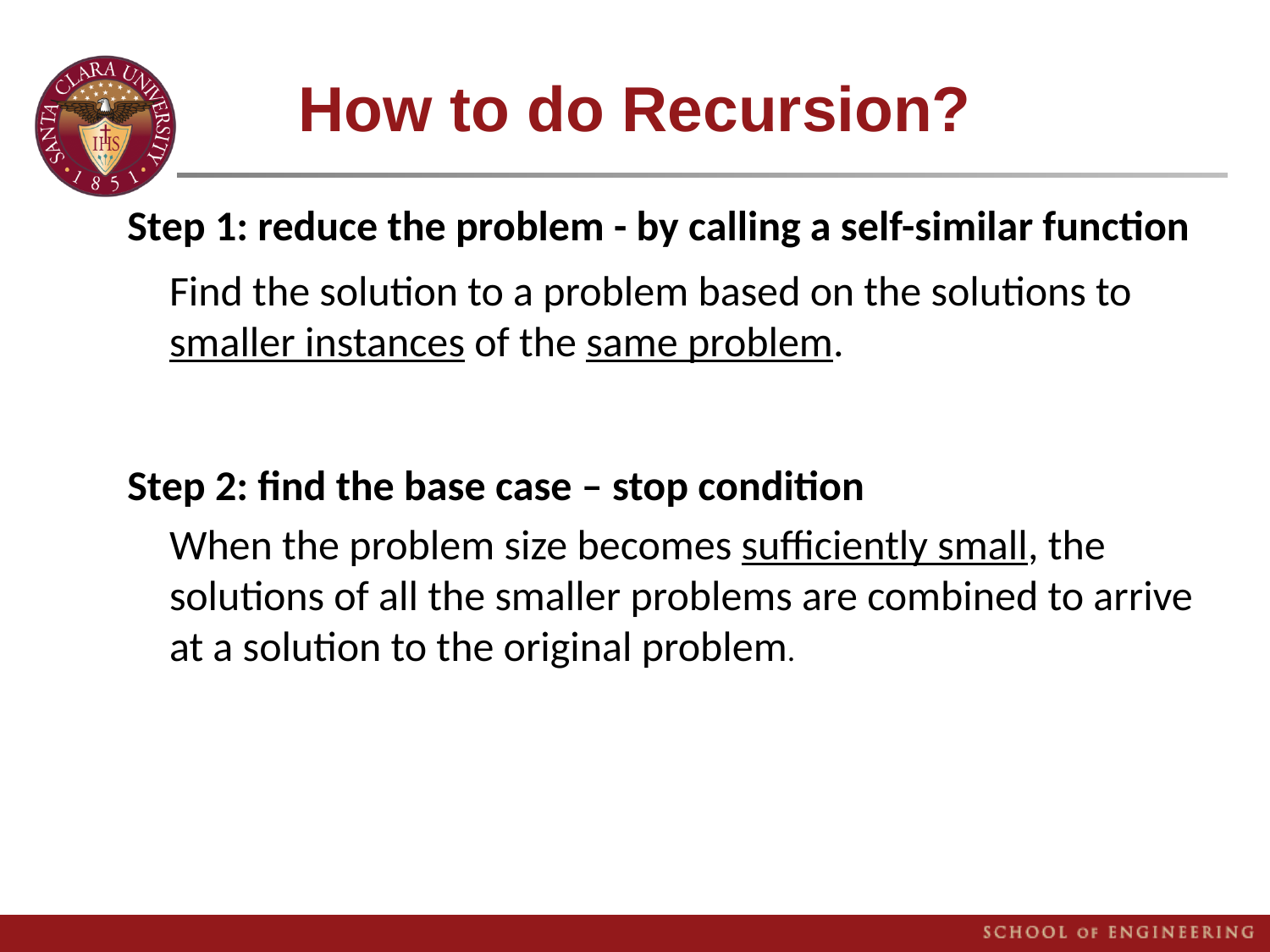

# How to do Recursion?
Step 1: reduce the problem - by calling a self-similar function
Find the solution to a problem based on the solutions to smaller instances of the same problem.

When the problem size becomes sufficiently small, the solutions of all the smaller problems are combined to arrive at a solution to the original problem.

Step 2: find the base case – stop condition